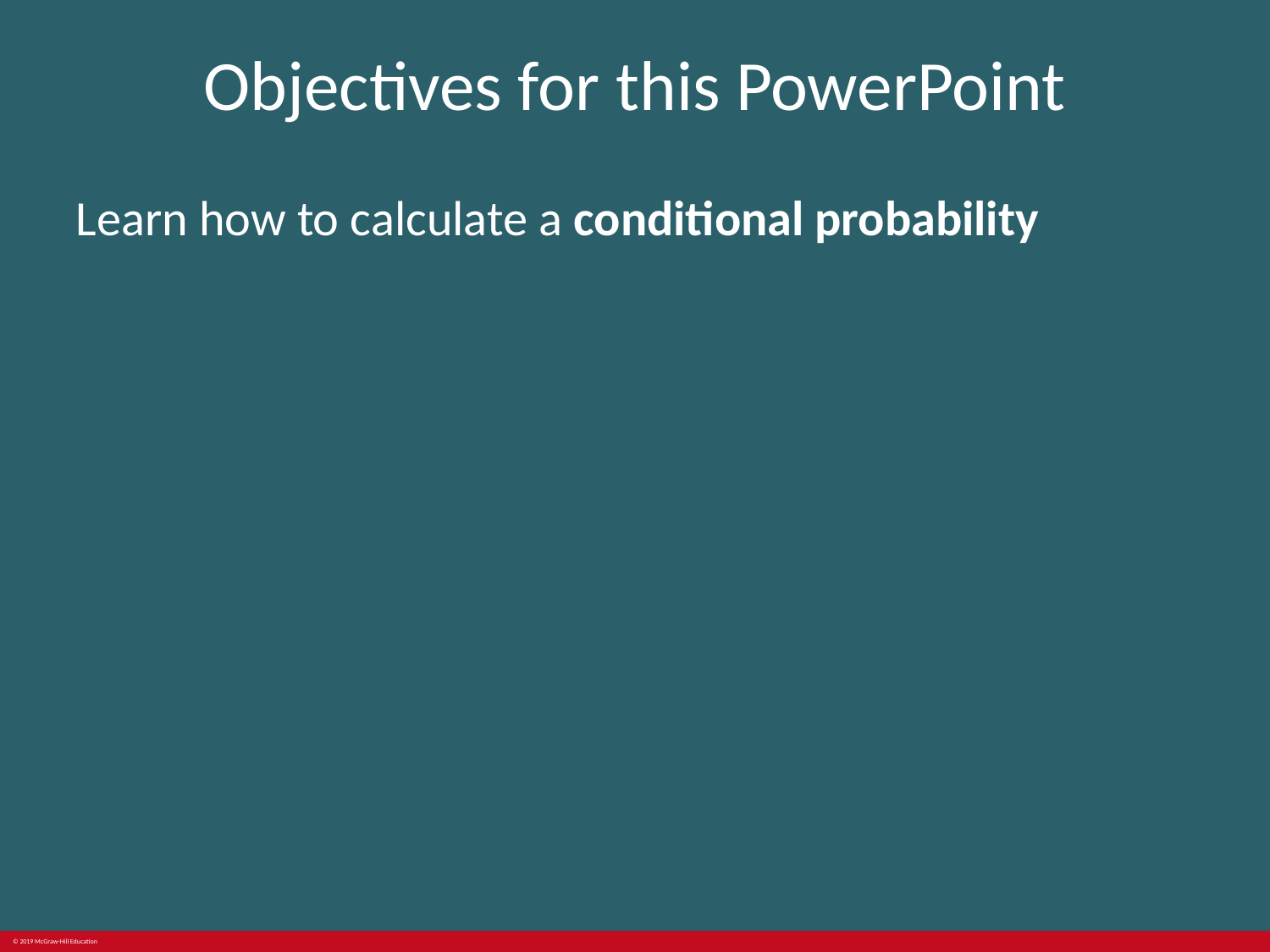

# Objectives for this PowerPoint
Learn how to calculate a conditional probability